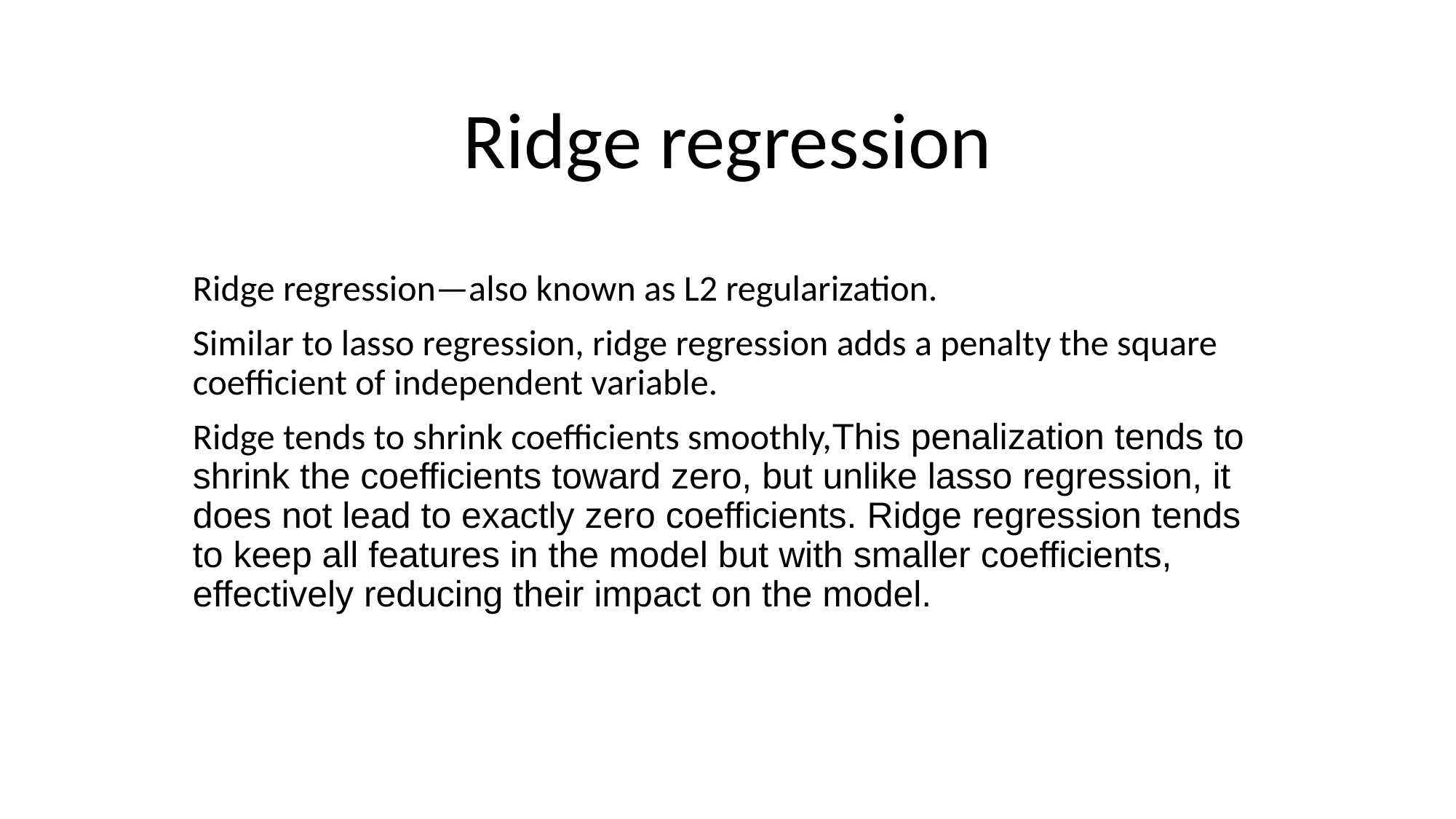

# Ridge regression

Ridge regression—also known as L2 regularization.
Similar to lasso regression, ridge regression adds a penalty the square coefficient of independent variable.
Ridge tends to shrink coefficients smoothly,This penalization tends to shrink the coefficients toward zero, but unlike lasso regression, it does not lead to exactly zero coefficients. Ridge regression tends to keep all features in the model but with smaller coefficients, effectively reducing their impact on the model.